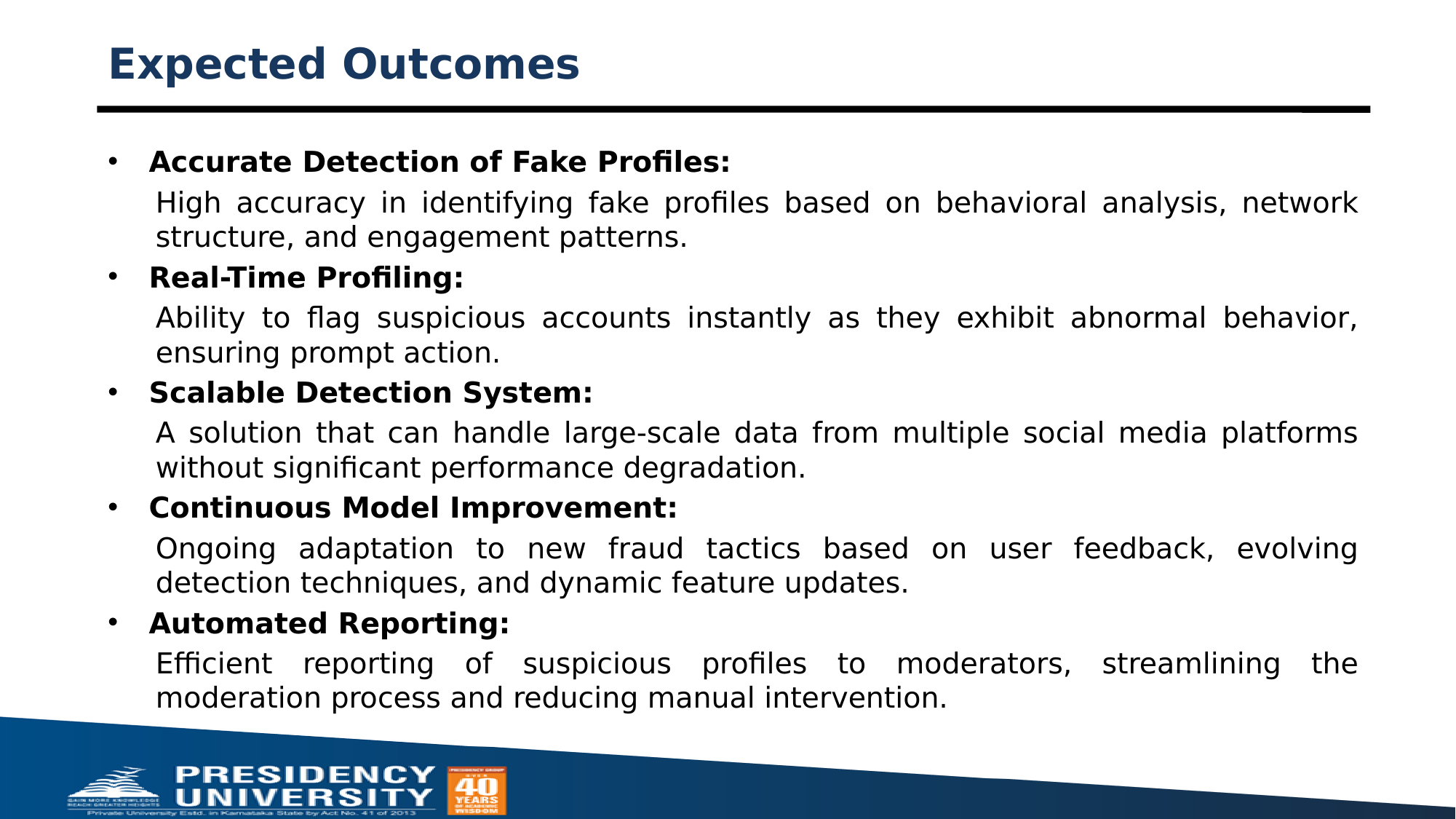

# Expected Outcomes
Accurate Detection of Fake Profiles:
High accuracy in identifying fake profiles based on behavioral analysis, network structure, and engagement patterns.
Real-Time Profiling:
Ability to flag suspicious accounts instantly as they exhibit abnormal behavior, ensuring prompt action.
Scalable Detection System:
A solution that can handle large-scale data from multiple social media platforms without significant performance degradation.
Continuous Model Improvement:
Ongoing adaptation to new fraud tactics based on user feedback, evolving detection techniques, and dynamic feature updates.
Automated Reporting:
Efficient reporting of suspicious profiles to moderators, streamlining the moderation process and reducing manual intervention.